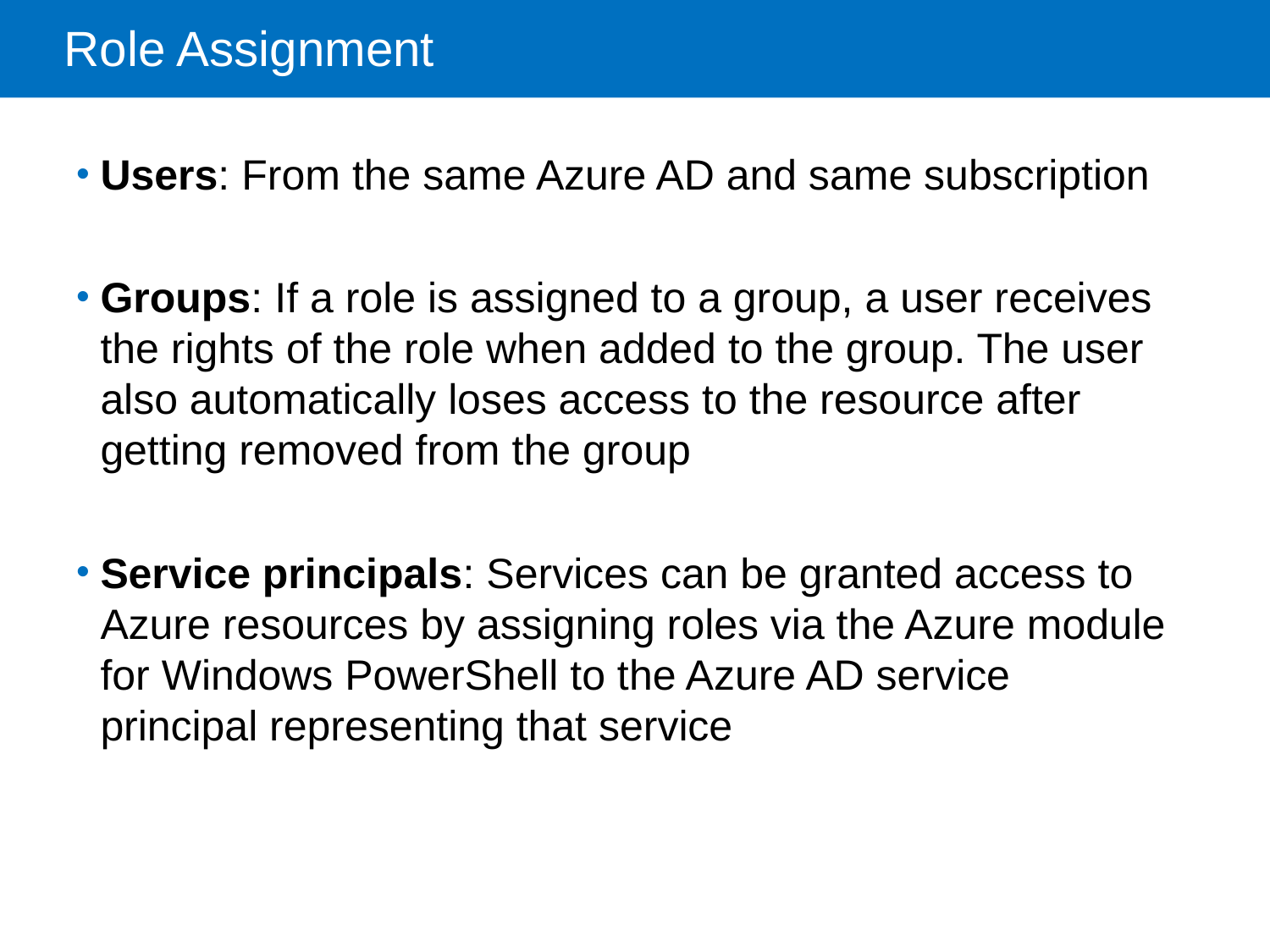

# Role Assignment
Users: From the same Azure AD and same subscription

Groups: If a role is assigned to a group, a user receives the rights of the role when added to the group. The user also automatically loses access to the resource after getting removed from the group

Service principals: Services can be granted access to Azure resources by assigning roles via the Azure module for Windows PowerShell to the Azure AD service principal representing that service